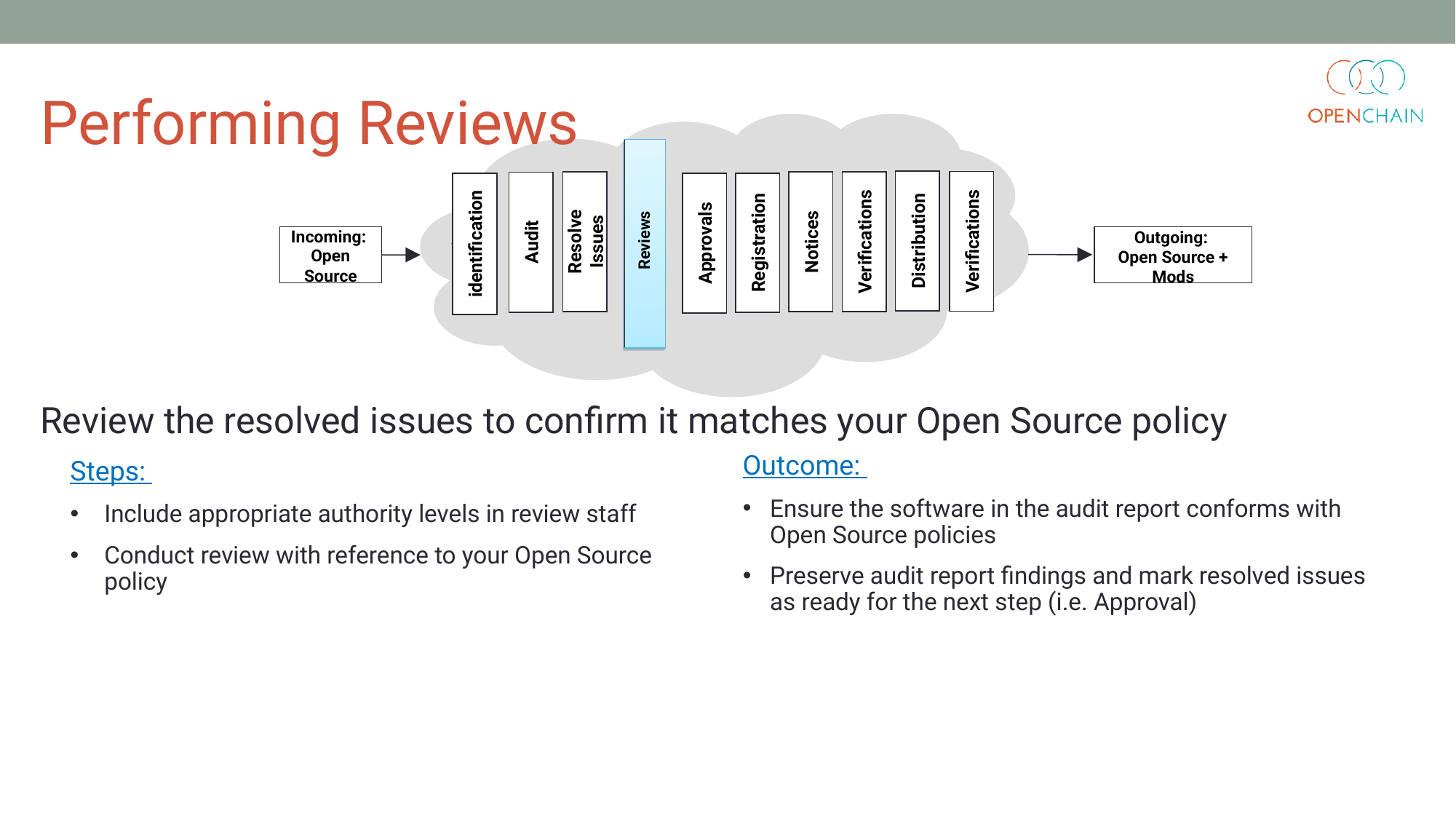

Performing Reviews

Distribution
Verifications
Resolve Issues
Reviews
Notices
Verifications
Audit
Registration
Approvals
identification
Incoming:
Open Source
Outgoing:
Open Source + Mods

Review the resolved issues to confirm it matches your Open Source policy
Outcome:
Ensure the software in the audit report conforms with Open Source policies
Preserve audit report findings and mark resolved issues as ready for the next step (i.e. Approval)

Steps:
Include appropriate authority levels in review staff
Conduct review with reference to your Open Source policy